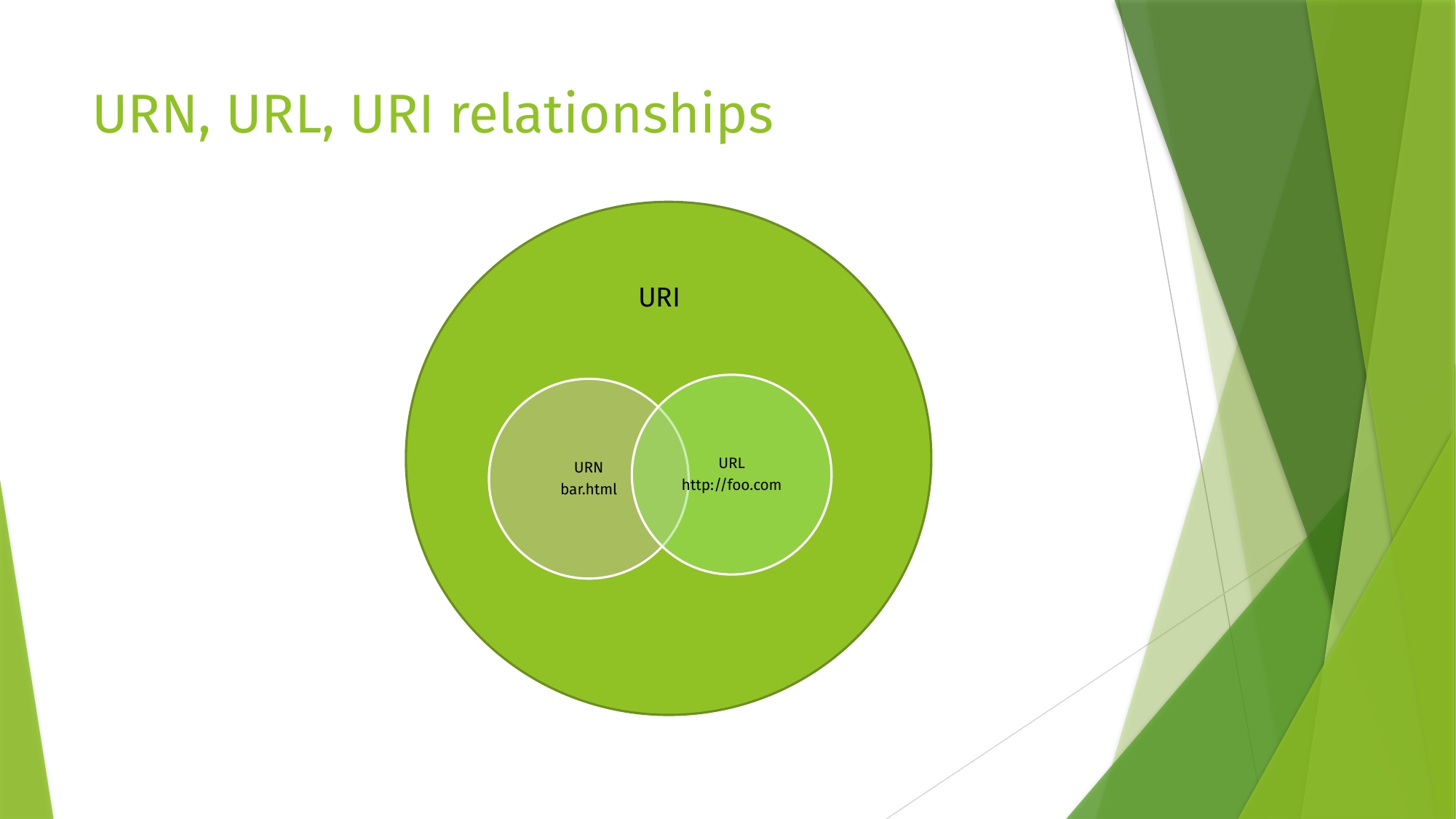

# URN, URL, URI relationships

URI
URN
bar.html
URL
http://foo.com